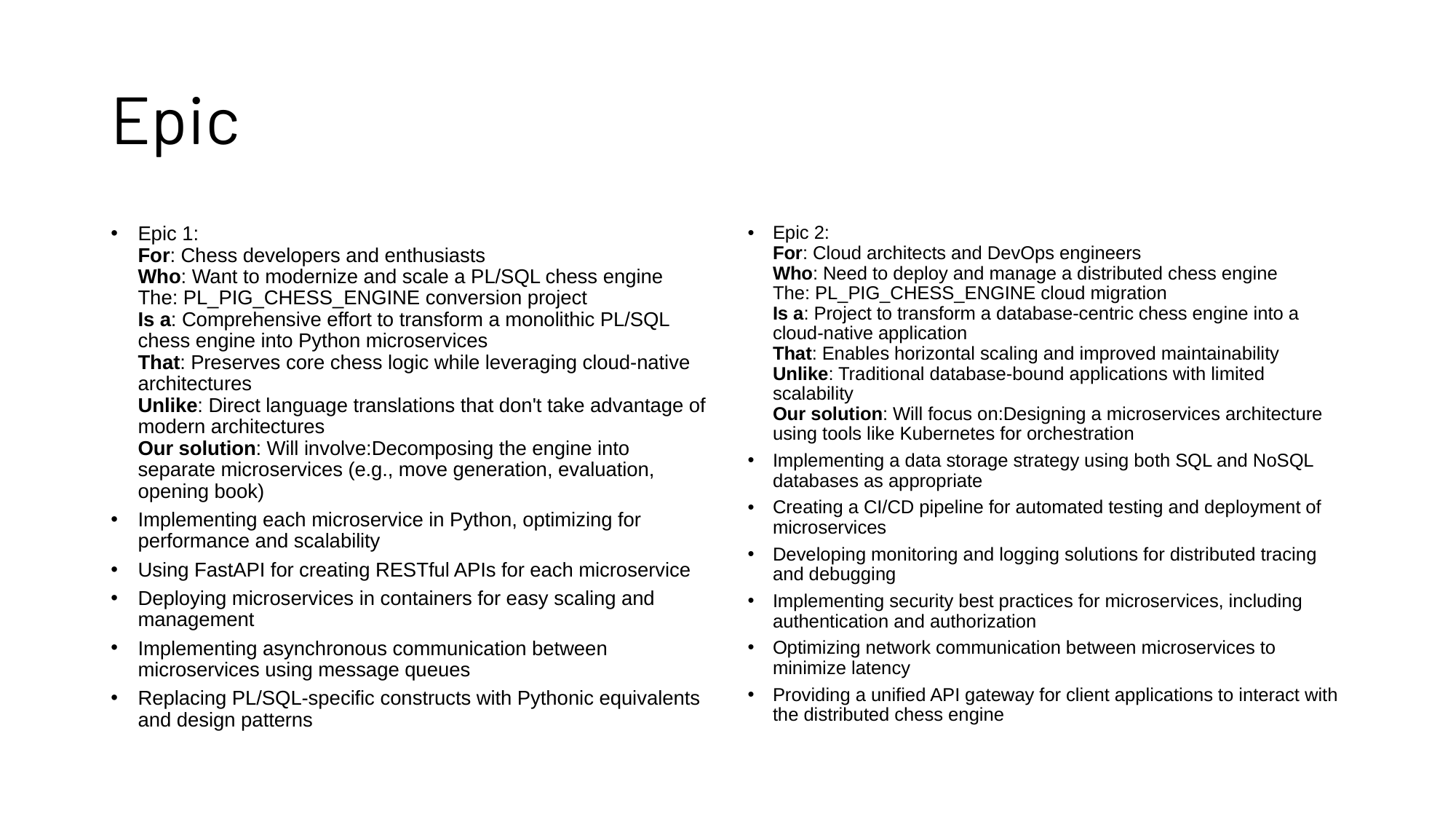

# Epic
Epic 1:
For: Chess developers and enthusiasts
Who: Want to modernize and scale a PL/SQL chess engine
The: PL_PIG_CHESS_ENGINE conversion project
Is a: Comprehensive effort to transform a monolithic PL/SQL chess engine into Python microservices
That: Preserves core chess logic while leveraging cloud-native architectures
Unlike: Direct language translations that don't take advantage of modern architectures
Our solution: Will involve:Decomposing the engine into separate microservices (e.g., move generation, evaluation, opening book)
Implementing each microservice in Python, optimizing for performance and scalability
Using FastAPI for creating RESTful APIs for each microservice
Deploying microservices in containers for easy scaling and management
Implementing asynchronous communication between microservices using message queues
Replacing PL/SQL-specific constructs with Pythonic equivalents and design patterns

Epic 2:
For: Cloud architects and DevOps engineers
Who: Need to deploy and manage a distributed chess engine
The: PL_PIG_CHESS_ENGINE cloud migration
Is a: Project to transform a database-centric chess engine into a cloud-native application
That: Enables horizontal scaling and improved maintainability
Unlike: Traditional database-bound applications with limited scalability
Our solution: Will focus on:Designing a microservices architecture using tools like Kubernetes for orchestration
Implementing a data storage strategy using both SQL and NoSQL databases as appropriate
Creating a CI/CD pipeline for automated testing and deployment of microservices
Developing monitoring and logging solutions for distributed tracing and debugging
Implementing security best practices for microservices, including authentication and authorization
Optimizing network communication between microservices to minimize latency
Providing a unified API gateway for client applications to interact with the distributed chess engine